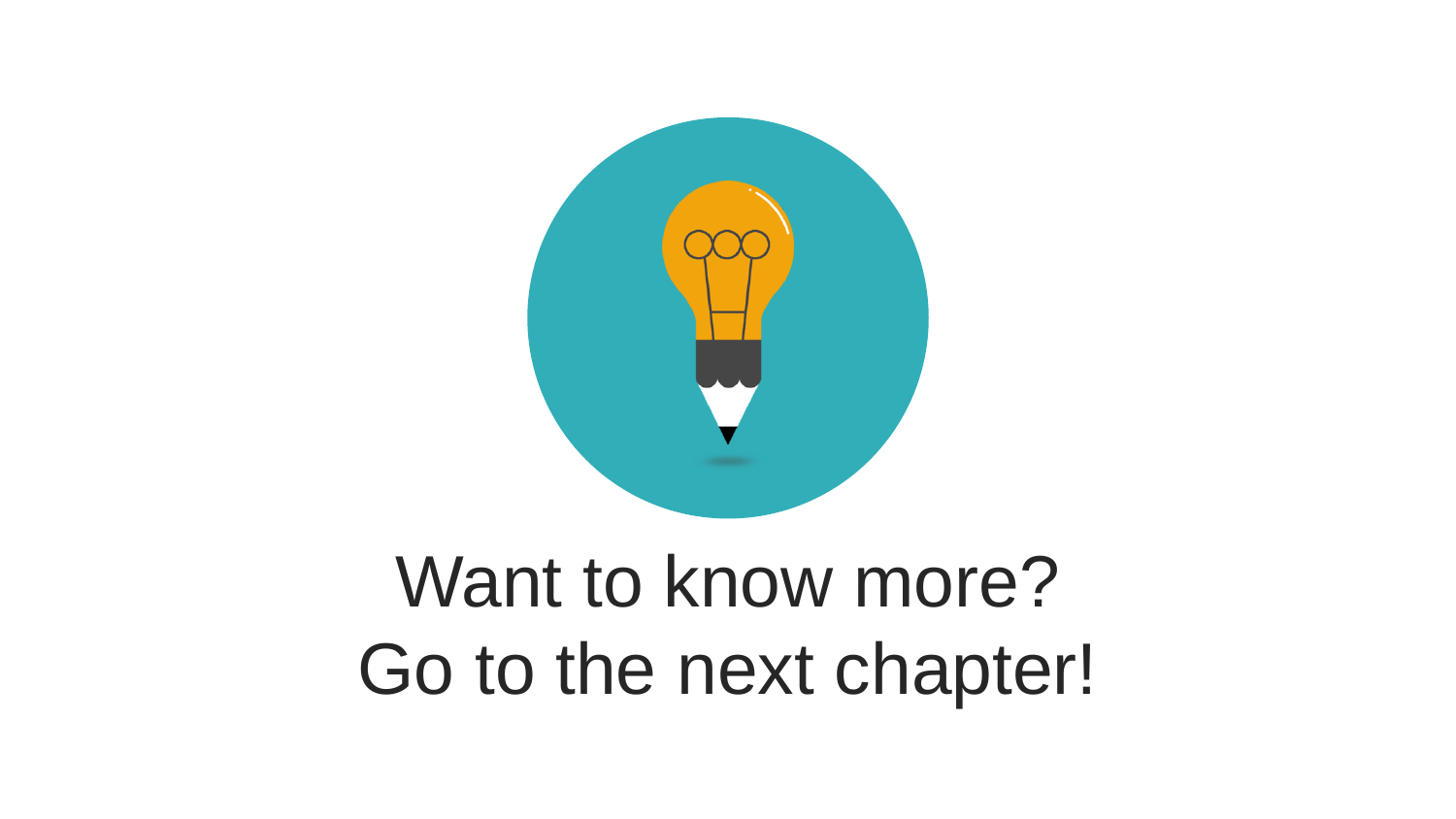

# Want to know more? Go to the next chapter!